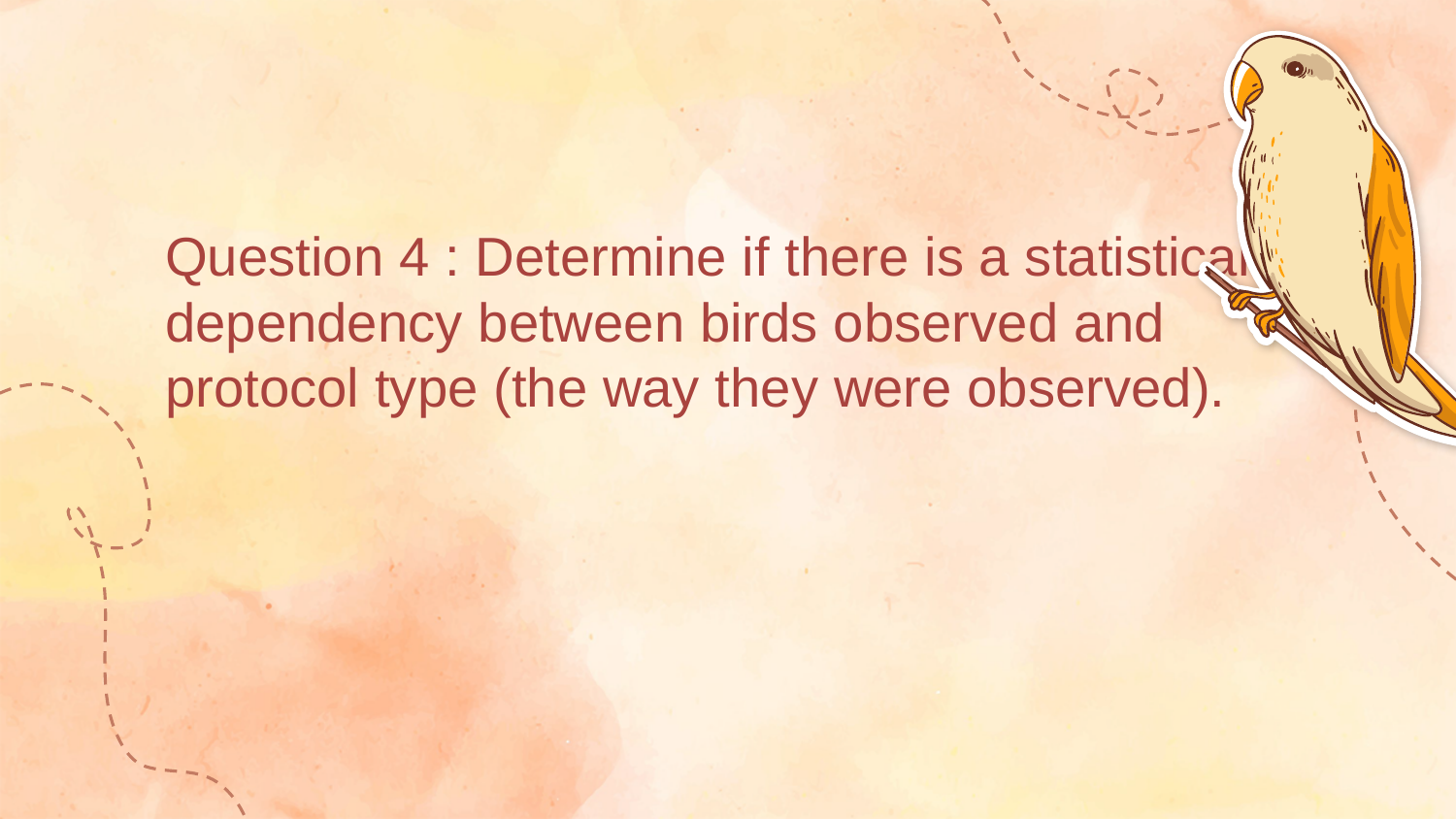

# Question 4 : Determine if there is a statistical dependency between birds observed and protocol type (the way they were observed).